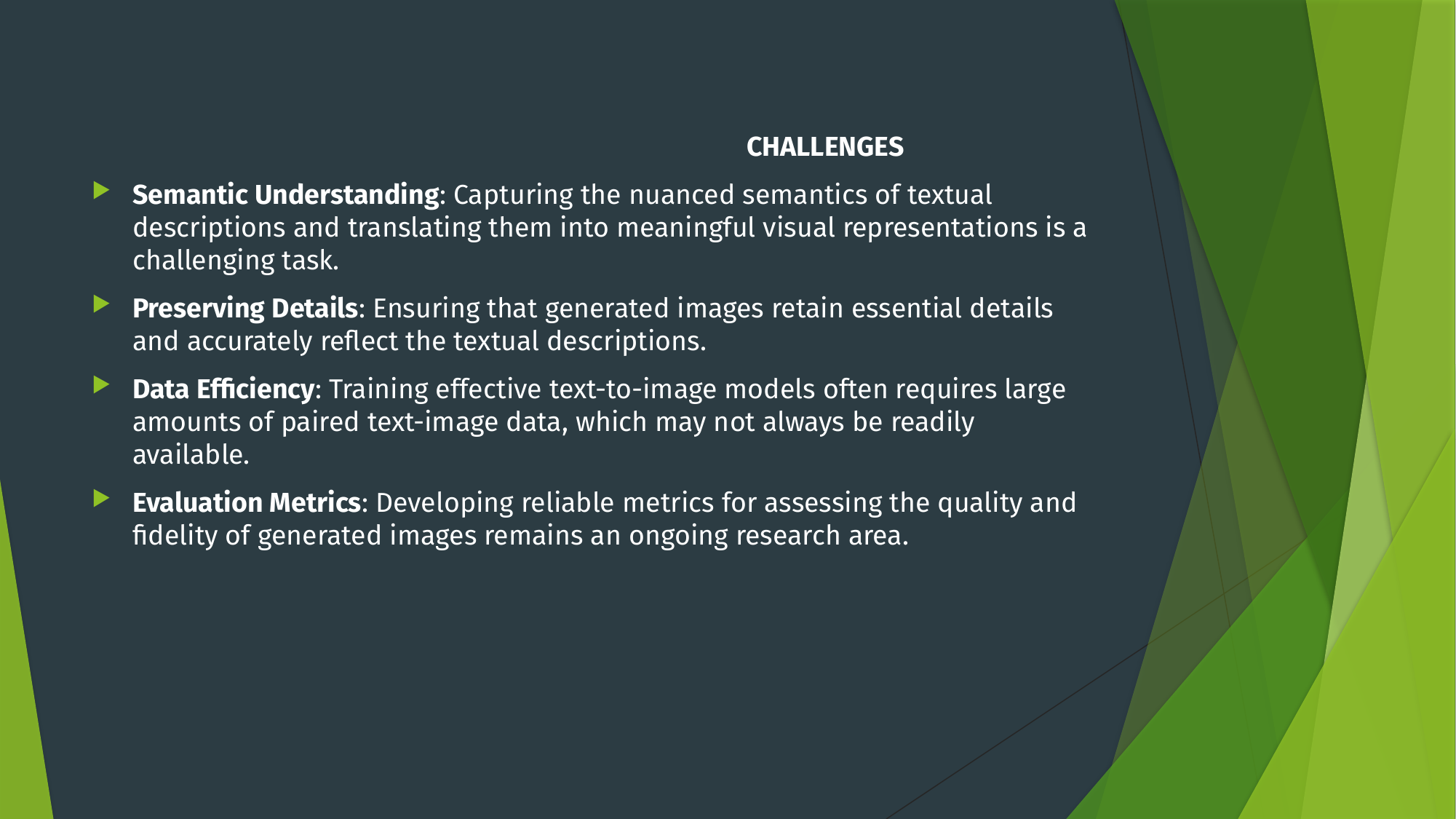

CHALLENGES
Semantic Understanding: Capturing the nuanced semantics of textual descriptions and translating them into meaningful visual representations is a challenging task.
Preserving Details: Ensuring that generated images retain essential details and accurately reflect the textual descriptions.
Data Efficiency: Training effective text-to-image models often requires large amounts of paired text-image data, which may not always be readily available.
Evaluation Metrics: Developing reliable metrics for assessing the quality and fidelity of generated images remains an ongoing research area.